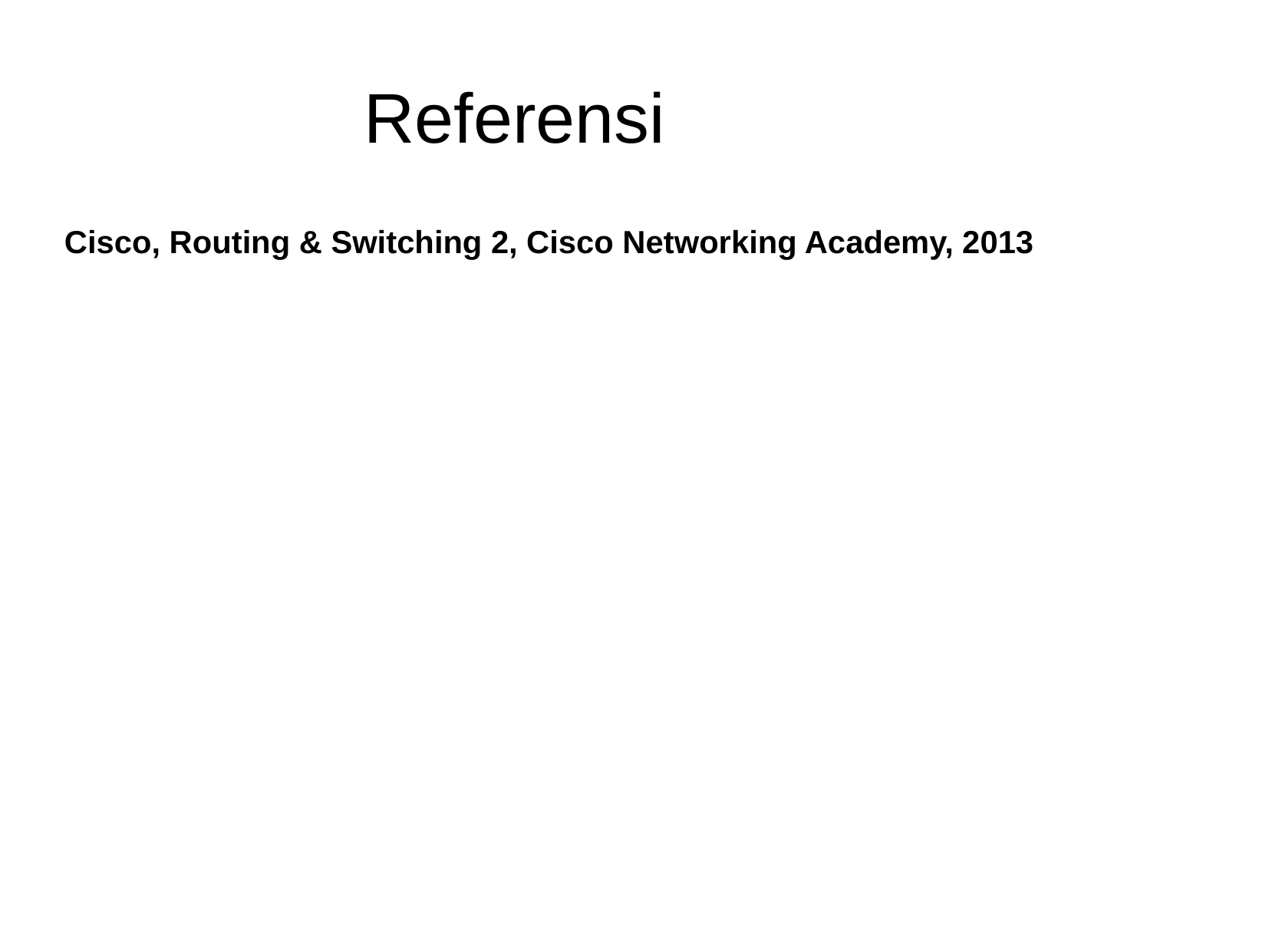

# Referensi
Cisco, Routing & Switching 2, Cisco Networking Academy, 2013